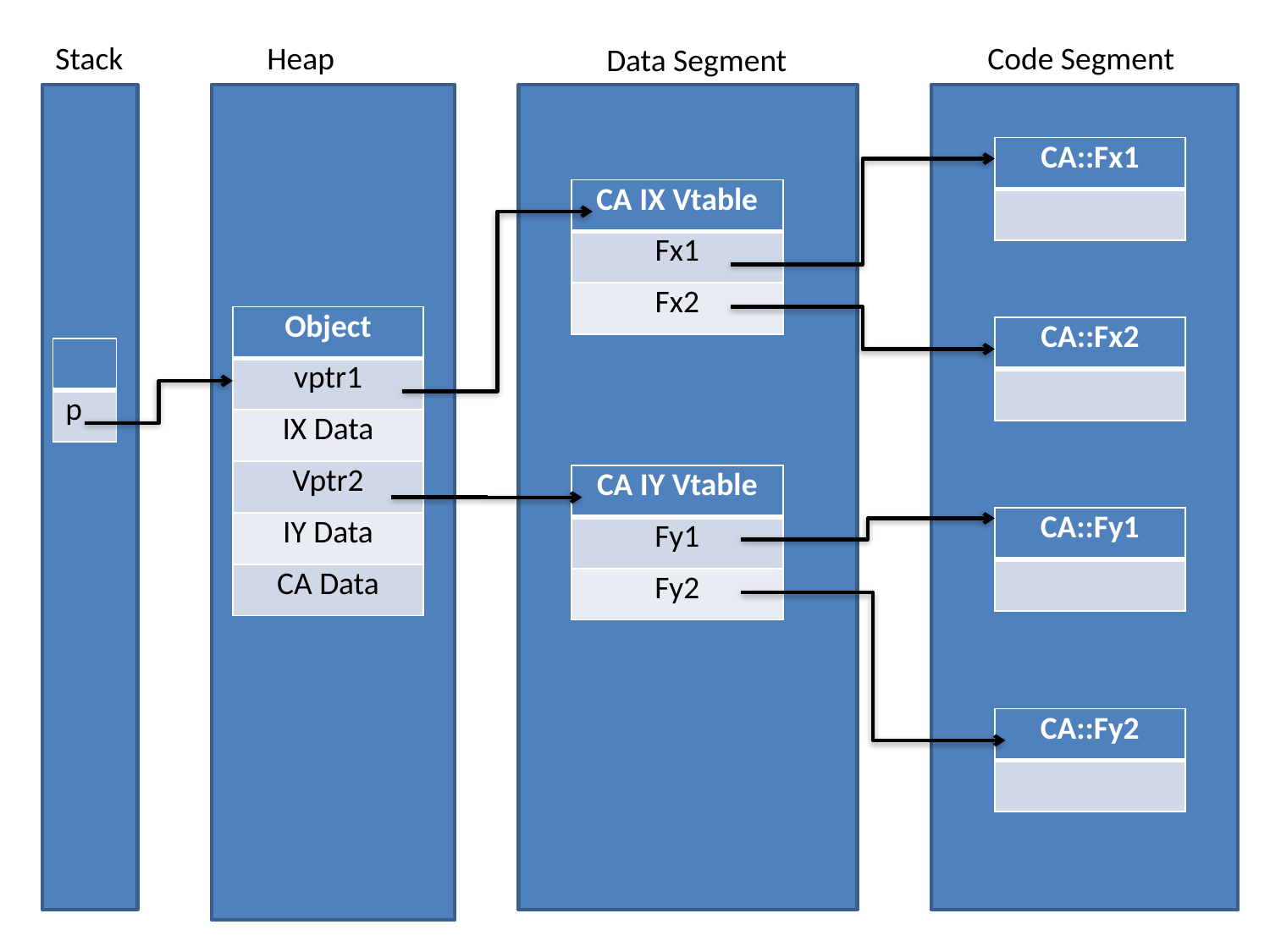

Stack
Heap
Code Segment
Data Segment

| CA::Fx1 |
| --- |
|  |
| CA IX Vtable |
| --- |
| Fx1 |
| Fx2 |
| Object |
| --- |
| vptr1 |
| IX Data |
| Vptr2 |
| IY Data |
| CA Data |
| CA::Fx2 |
| --- |
|  |
|  |
| --- |
| p |
| CA IY Vtable |
| --- |
| Fy1 |
| Fy2 |
| CA::Fy1 |
| --- |
|  |
| CA::Fy2 |
| --- |
|  |